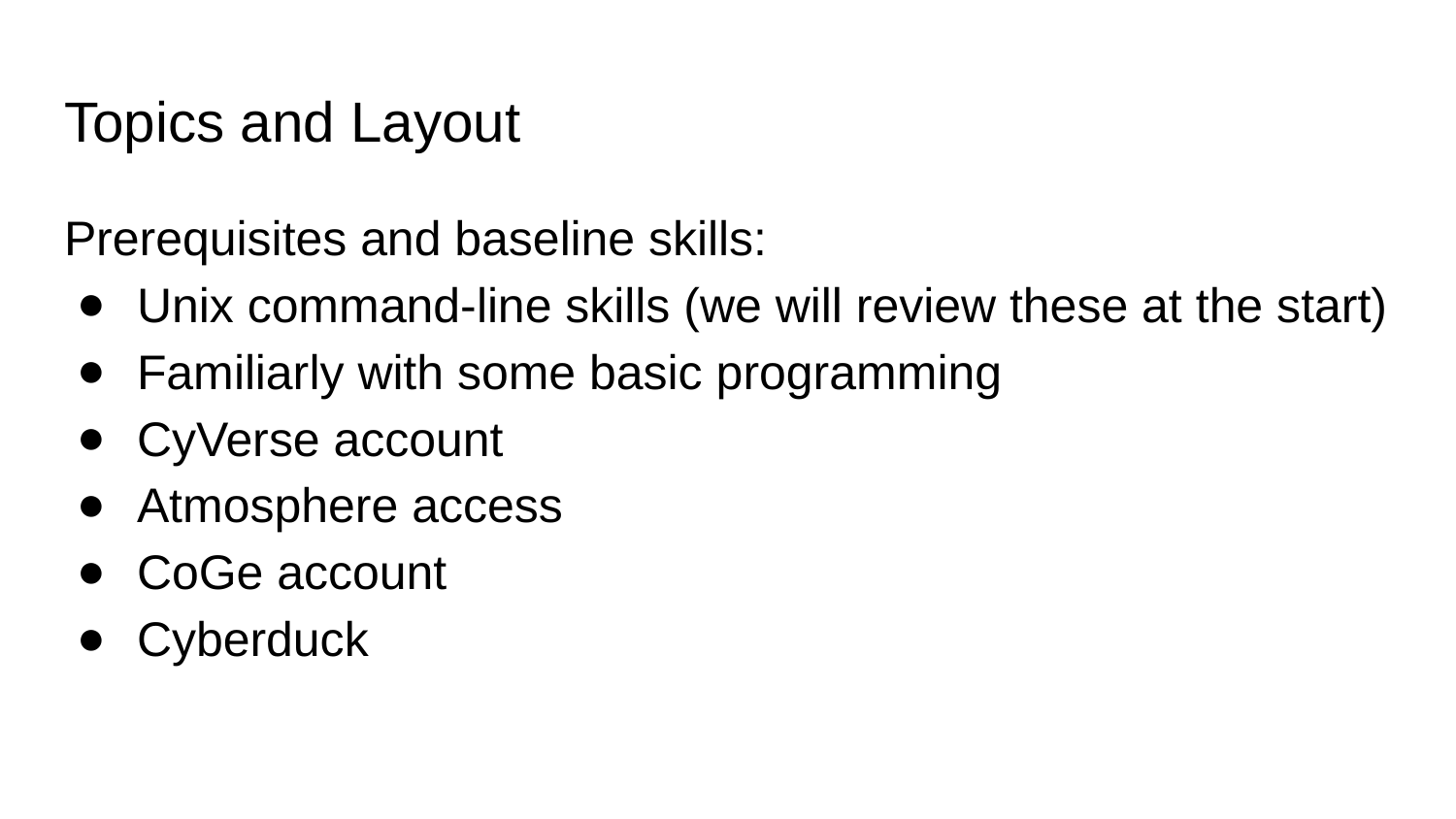

# Topics and Layout
Prerequisites and baseline skills:
Unix command-line skills (we will review these at the start)
Familiarly with some basic programming
CyVerse account
Atmosphere access
CoGe account
Cyberduck